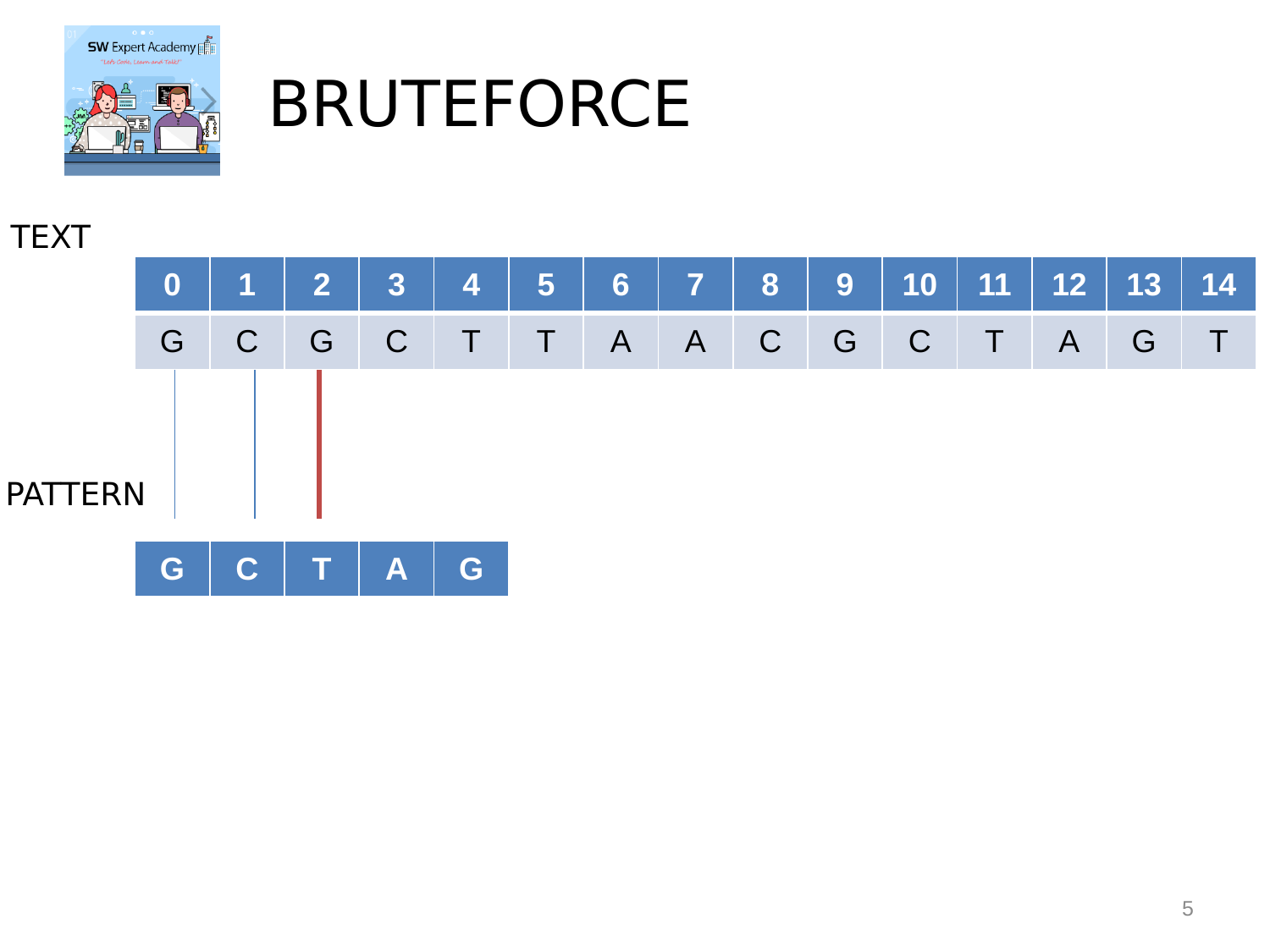

# BRUTEFORCE
TEXT
| 0 | 1 | 2 | 3 | 4 | 5 | 6 | 7 | 8 | 9 | 10 | 11 | 12 | 13 | 14 |
| --- | --- | --- | --- | --- | --- | --- | --- | --- | --- | --- | --- | --- | --- | --- |
| G | C | G | C | T | T | A | A | C | G | C | T | A | G | T |
PATTERN
| G | C | T | A | G |
| --- | --- | --- | --- | --- |
5